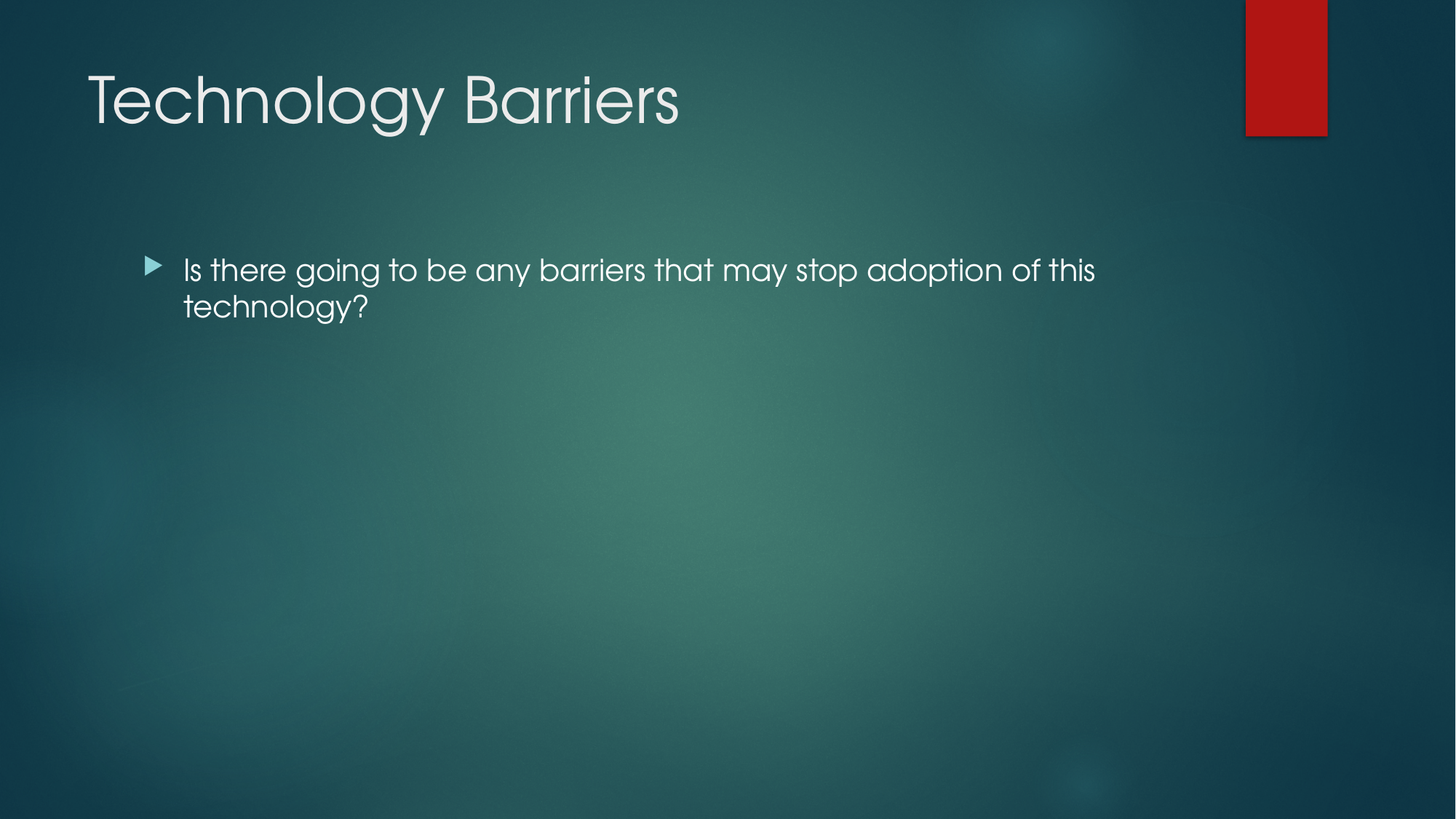

# Technology Barriers
Is there going to be any barriers that may stop adoption of this technology?